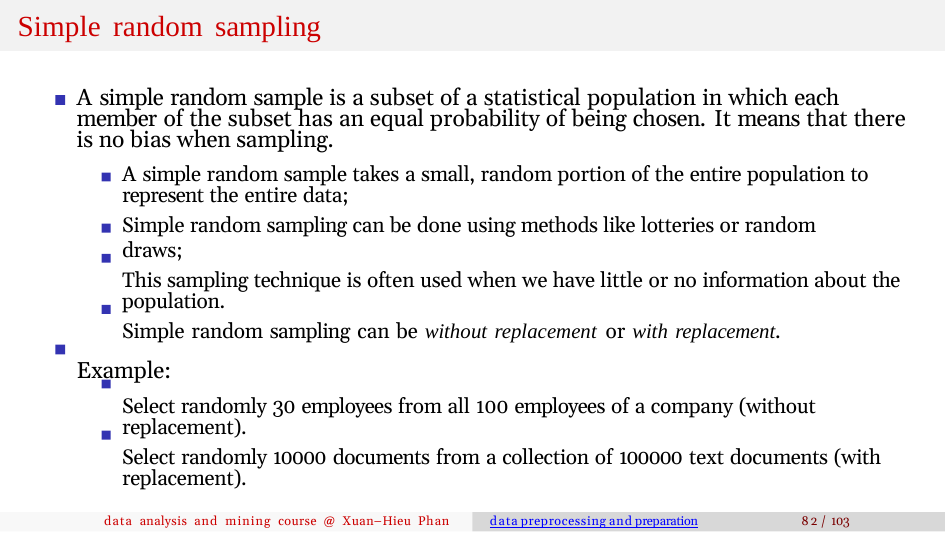

# Simple random sampling
A simple random sample is a subset of a statistical population in which each member of the subset has an equal probability of being chosen. It means that there is no bias when sampling.
A simple random sample takes a small, random portion of the entire population to represent the entire data;
Simple random sampling can be done using methods like lotteries or random draws;
This sampling technique is often used when we have little or no information about the population.
Simple random sampling can be without replacement or with replacement.
Example:
Select randomly 30 employees from all 100 employees of a company (without replacement).
Select randomly 10000 documents from a collection of 100000 text documents (with replacement).

data analysis and mining course @ Xuan–Hieu Phan
data preprocessing and preparation
82 / 103